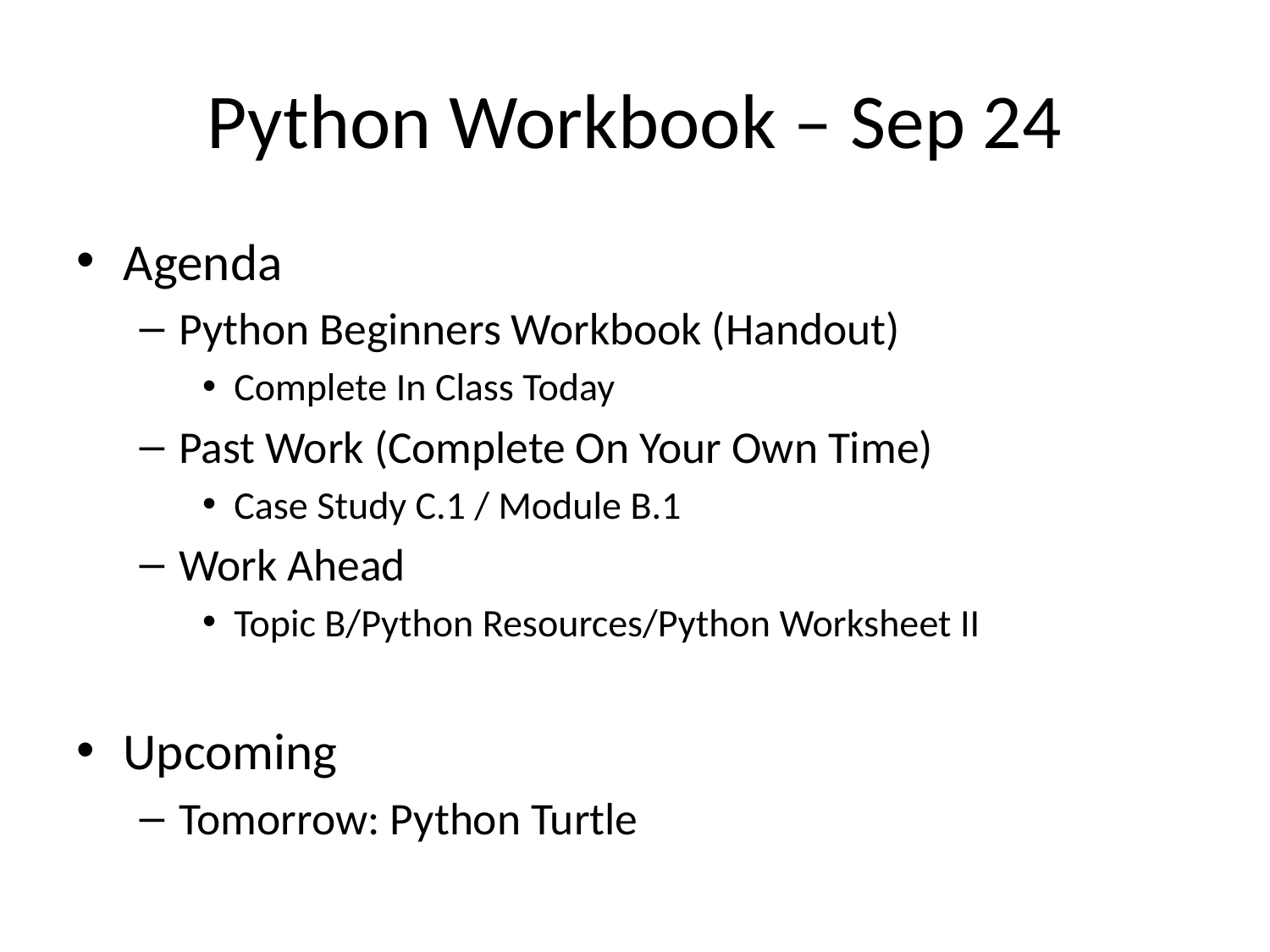

# Python Workbook – Sep 24
Agenda
Python Beginners Workbook (Handout)
Complete In Class Today
Past Work (Complete On Your Own Time)
Case Study C.1 / Module B.1
Work Ahead
Topic B/Python Resources/Python Worksheet II

Upcoming
Tomorrow: Python Turtle